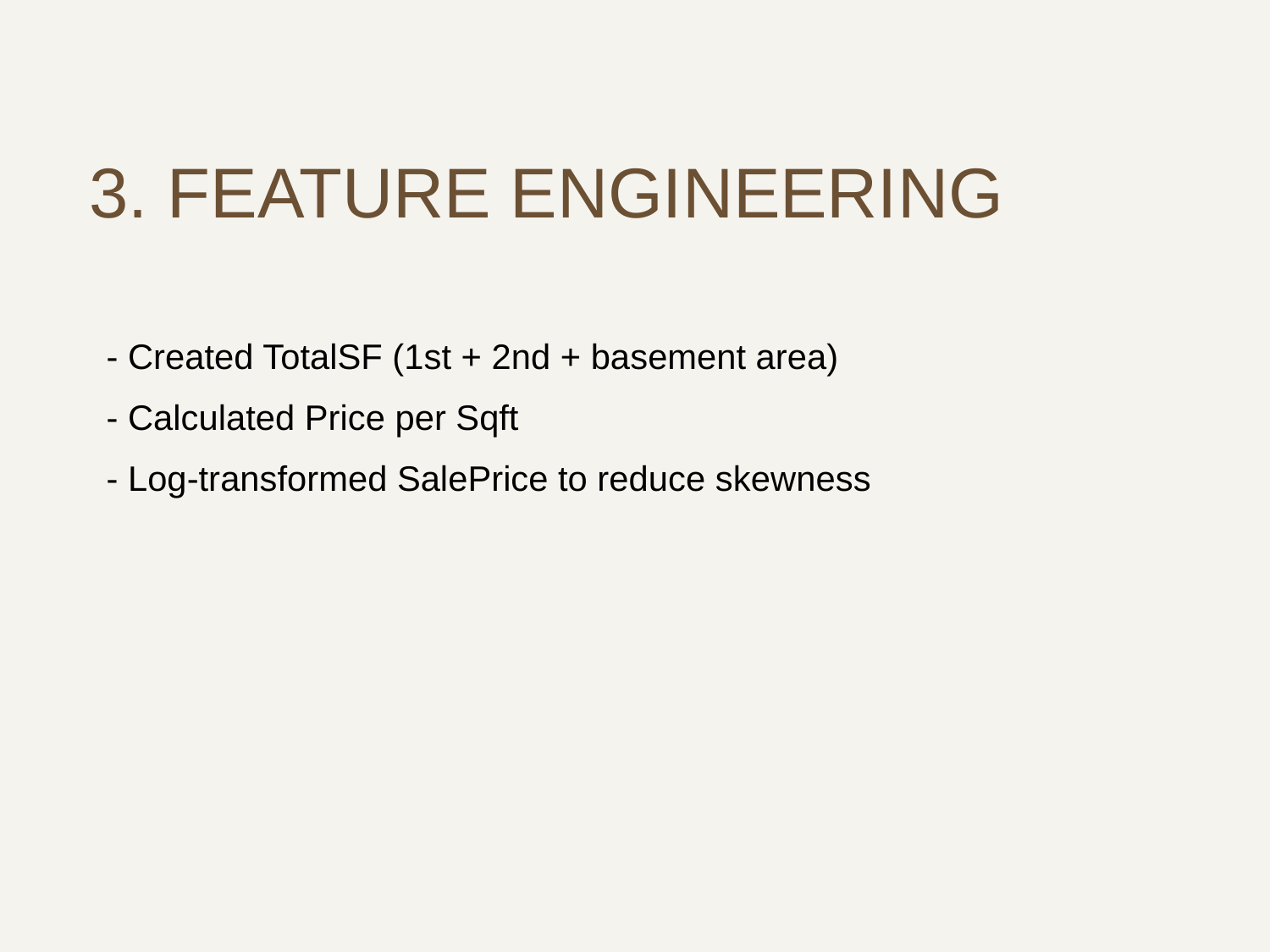

# 3. Feature Engineering
- Created TotalSF (1st + 2nd + basement area)
- Calculated Price per Sqft
- Log-transformed SalePrice to reduce skewness